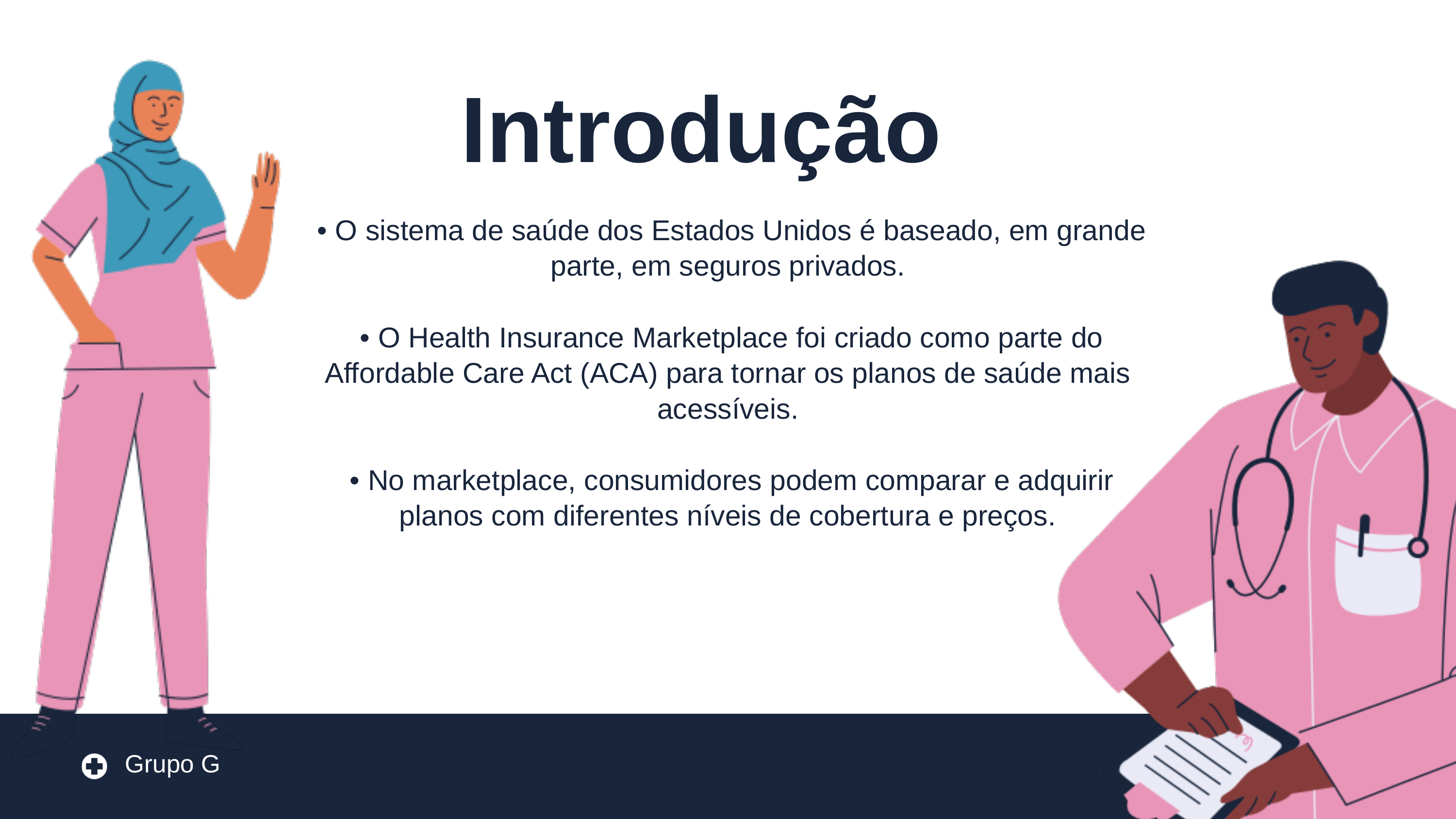

Introdução
 • O sistema de saúde dos Estados Unidos é baseado, em grande parte, em seguros privados.

 • O Health Insurance Marketplace foi criado como parte do Affordable Care Act (ACA) para tornar os planos de saúde mais acessíveis.

 • No marketplace, consumidores podem comparar e adquirir planos com diferentes níveis de cobertura e preços.

Grupo G